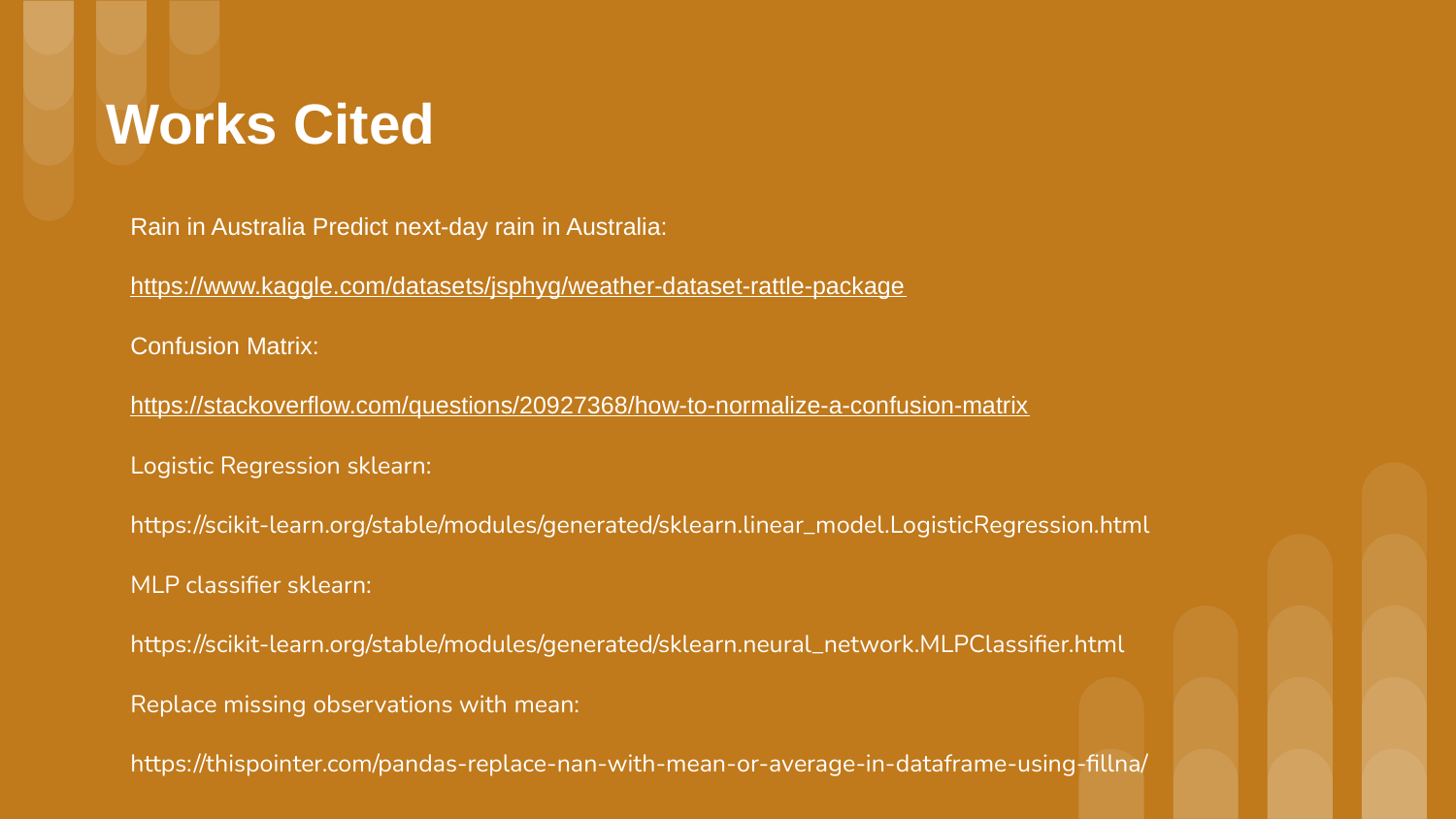

# Works Cited

Rain in Australia Predict next-day rain in Australia:
https://www.kaggle.com/datasets/jsphyg/weather-dataset-rattle-package
Confusion Matrix:
https://stackoverflow.com/questions/20927368/how-to-normalize-a-confusion-matrix
Logistic Regression sklearn:
https://scikit-learn.org/stable/modules/generated/sklearn.linear_model.LogisticRegression.html
MLP classifier sklearn:
https://scikit-learn.org/stable/modules/generated/sklearn.neural_network.MLPClassifier.html
Replace missing observations with mean:
https://thispointer.com/pandas-replace-nan-with-mean-or-average-in-dataframe-using-fillna/